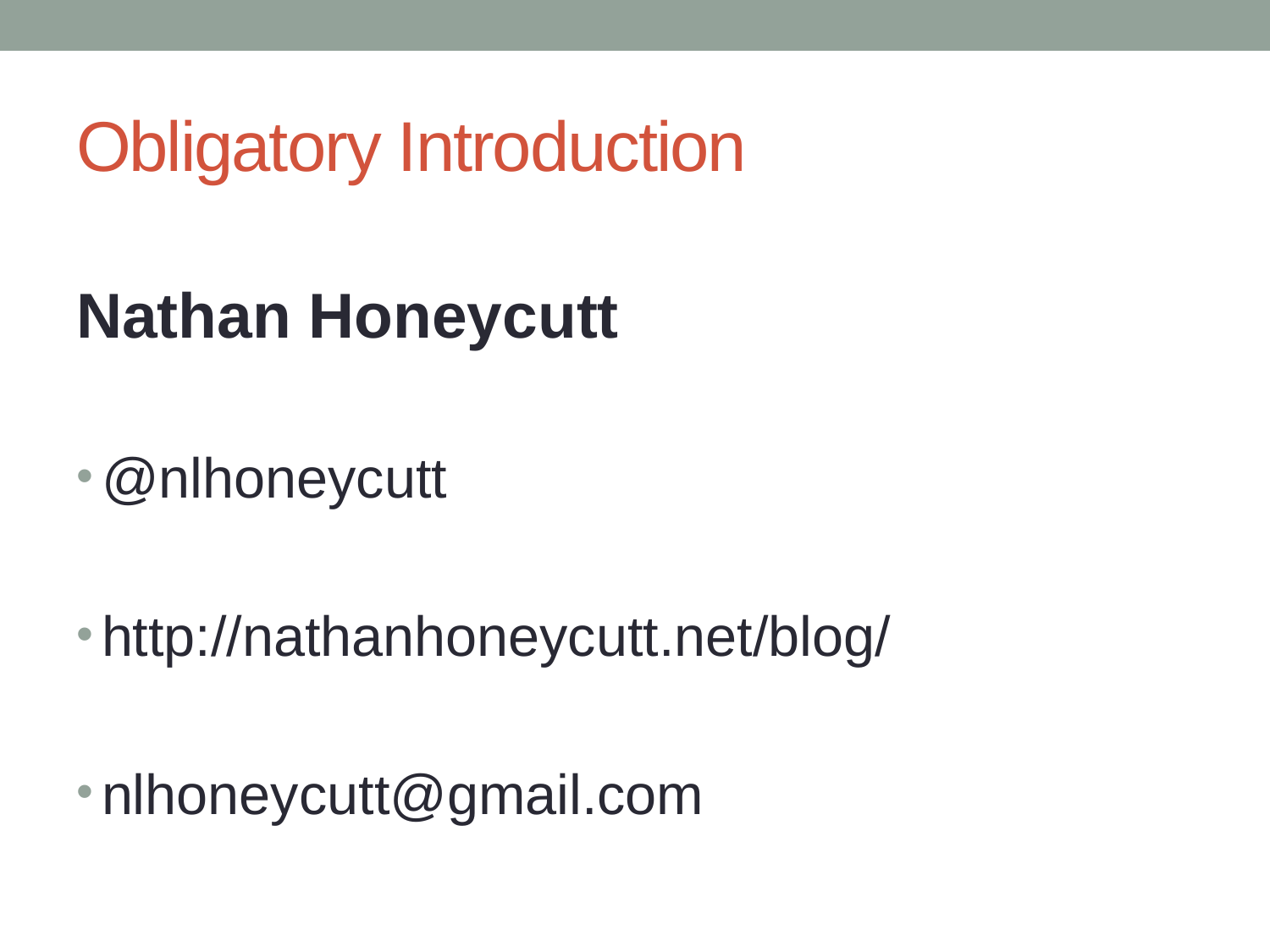

# Obligatory Introduction

Nathan Honeycutt

@nlhoneycutt

http://nathanhoneycutt.net/blog/

nlhoneycutt@gmail.com